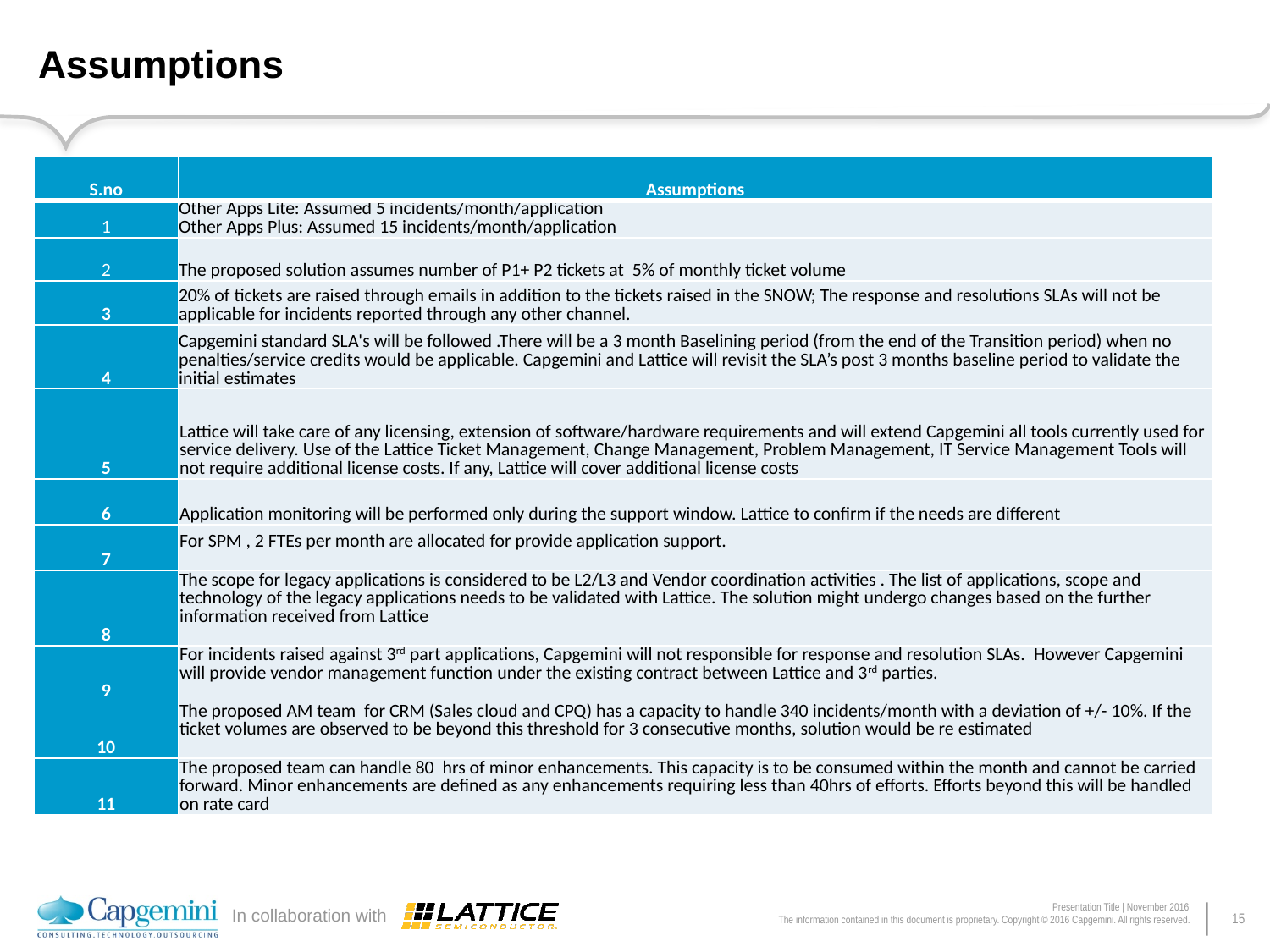

# Assumptions
| S.no | Assumptions |
| --- | --- |
| 1 | Other Apps Lite: Assumed 5 incidents/month/application Other Apps Plus: Assumed 15 incidents/month/application |
| 2 | The proposed solution assumes number of P1+ P2 tickets at 5% of monthly ticket volume |
| 3 | 20% of tickets are raised through emails in addition to the tickets raised in the SNOW; The response and resolutions SLAs will not be applicable for incidents reported through any other channel. |
| 4 | Capgemini standard SLA's will be followed .There will be a 3 month Baselining period (from the end of the Transition period) when no penalties/service credits would be applicable. Capgemini and Lattice will revisit the SLA’s post 3 months baseline period to validate the initial estimates |
| 5 | Lattice will take care of any licensing, extension of software/hardware requirements and will extend Capgemini all tools currently used for service delivery. Use of the Lattice Ticket Management, Change Management, Problem Management, IT Service Management Tools will not require additional license costs. If any, Lattice will cover additional license costs |
| 6 | Application monitoring will be performed only during the support window. Lattice to confirm if the needs are different |
| 7 | For SPM , 2 FTEs per month are allocated for provide application support. |
| 8 | The scope for legacy applications is considered to be L2/L3 and Vendor coordination activities . The list of applications, scope and technology of the legacy applications needs to be validated with Lattice. The solution might undergo changes based on the further information received from Lattice |
| 9 | For incidents raised against 3rd part applications, Capgemini will not responsible for response and resolution SLAs. However Capgemini will provide vendor management function under the existing contract between Lattice and 3rd parties. |
| 10 | The proposed AM team for CRM (Sales cloud and CPQ) has a capacity to handle 340 incidents/month with a deviation of +/- 10%. If the ticket volumes are observed to be beyond this threshold for 3 consecutive months, solution would be re estimated |
| 11 | The proposed team can handle 80 hrs of minor enhancements. This capacity is to be consumed within the month and cannot be carried forward. Minor enhancements are defined as any enhancements requiring less than 40hrs of efforts. Efforts beyond this will be handled on rate card |